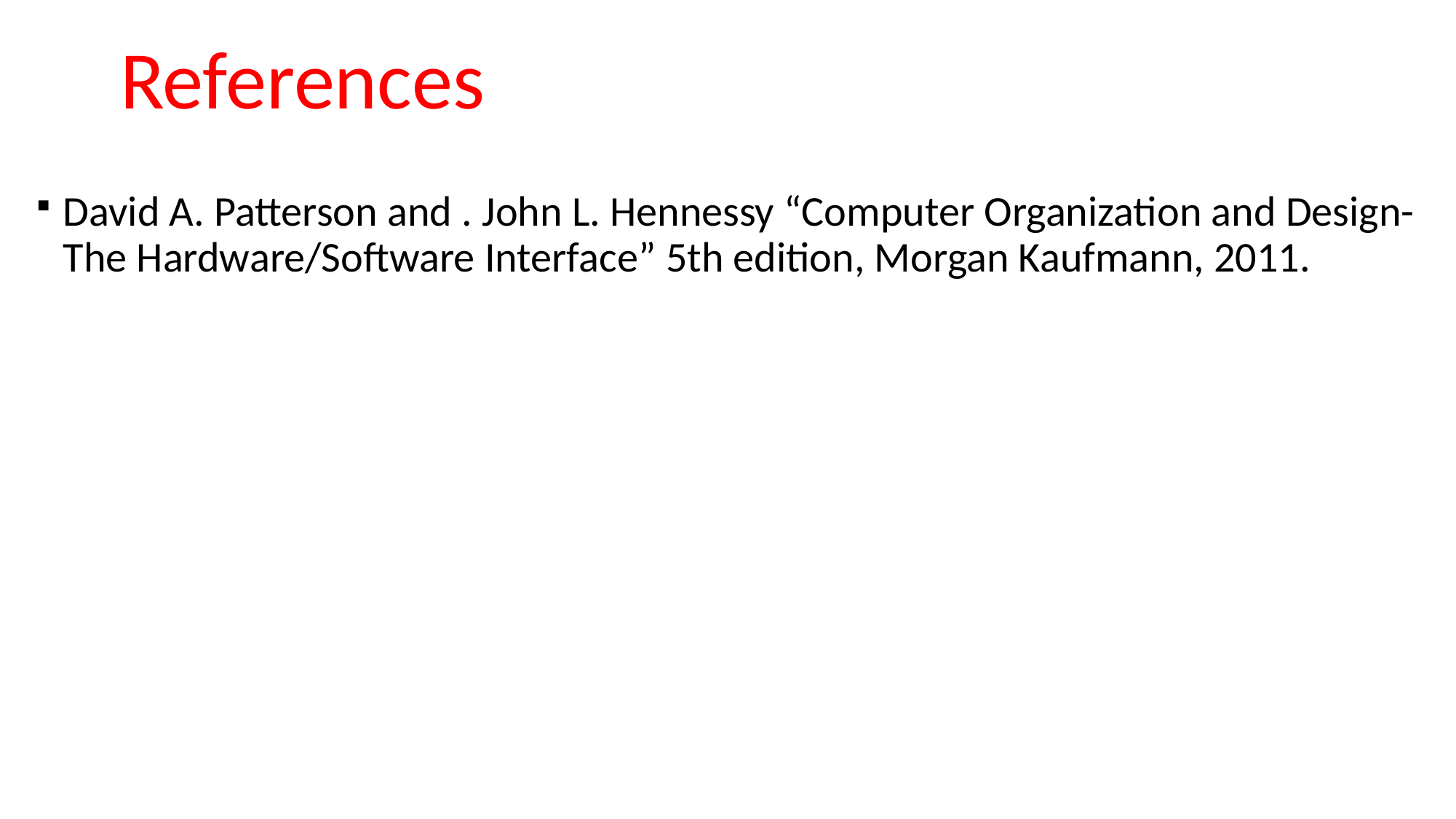

# References
David A. Patterson and . John L. Hennessy “Computer Organization and Design-The Hardware/Software Interface” 5th edition, Morgan Kaufmann, 2011.